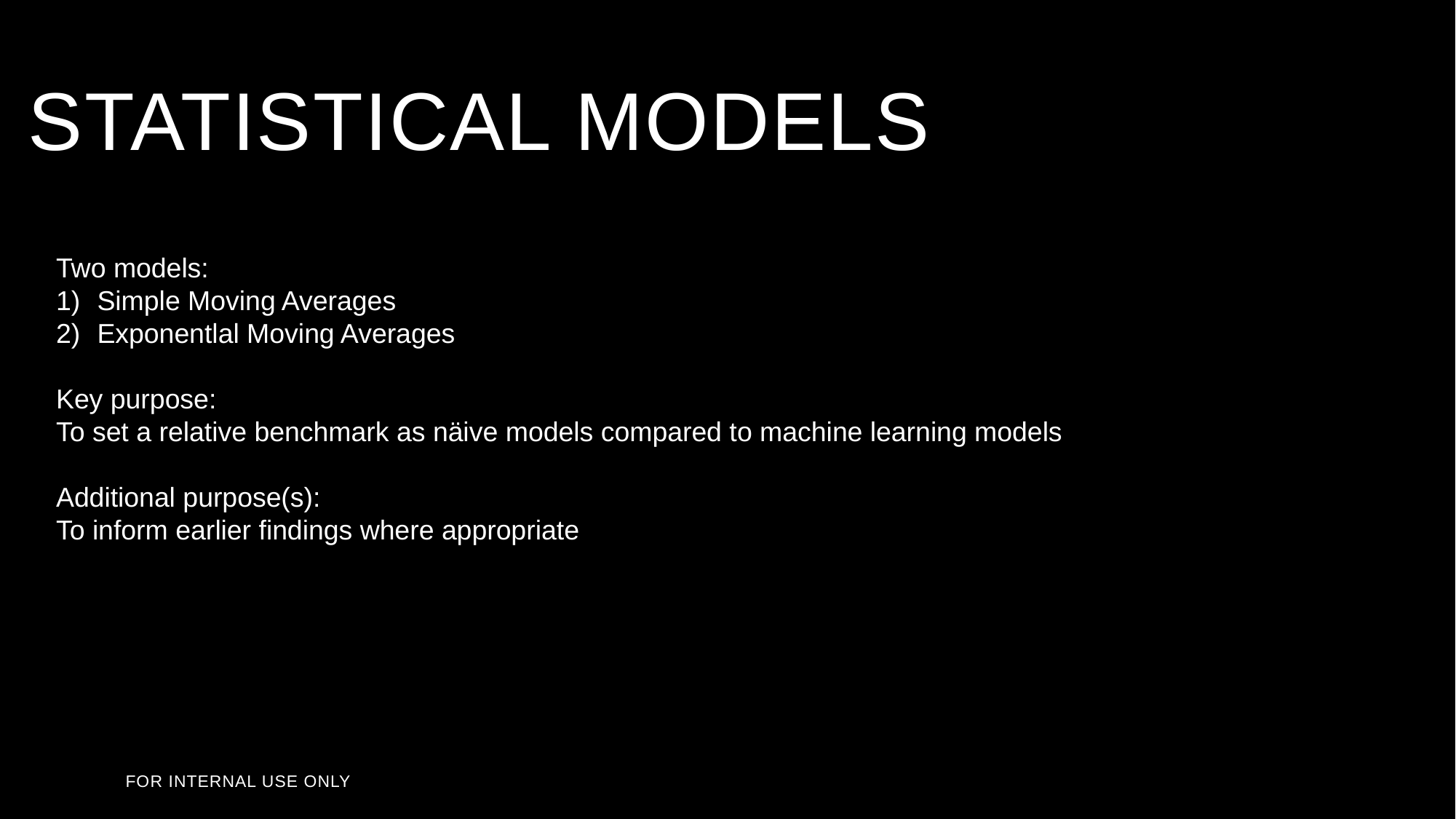

# Statistical Models
Two models:
Simple Moving Averages
Exponentlal Moving Averages

Key purpose:
To set a relative benchmark as näive models compared to machine learning models

Additional purpose(s):
To inform earlier findings where appropriate
FOR INTERNAL USE ONLY
2023
16